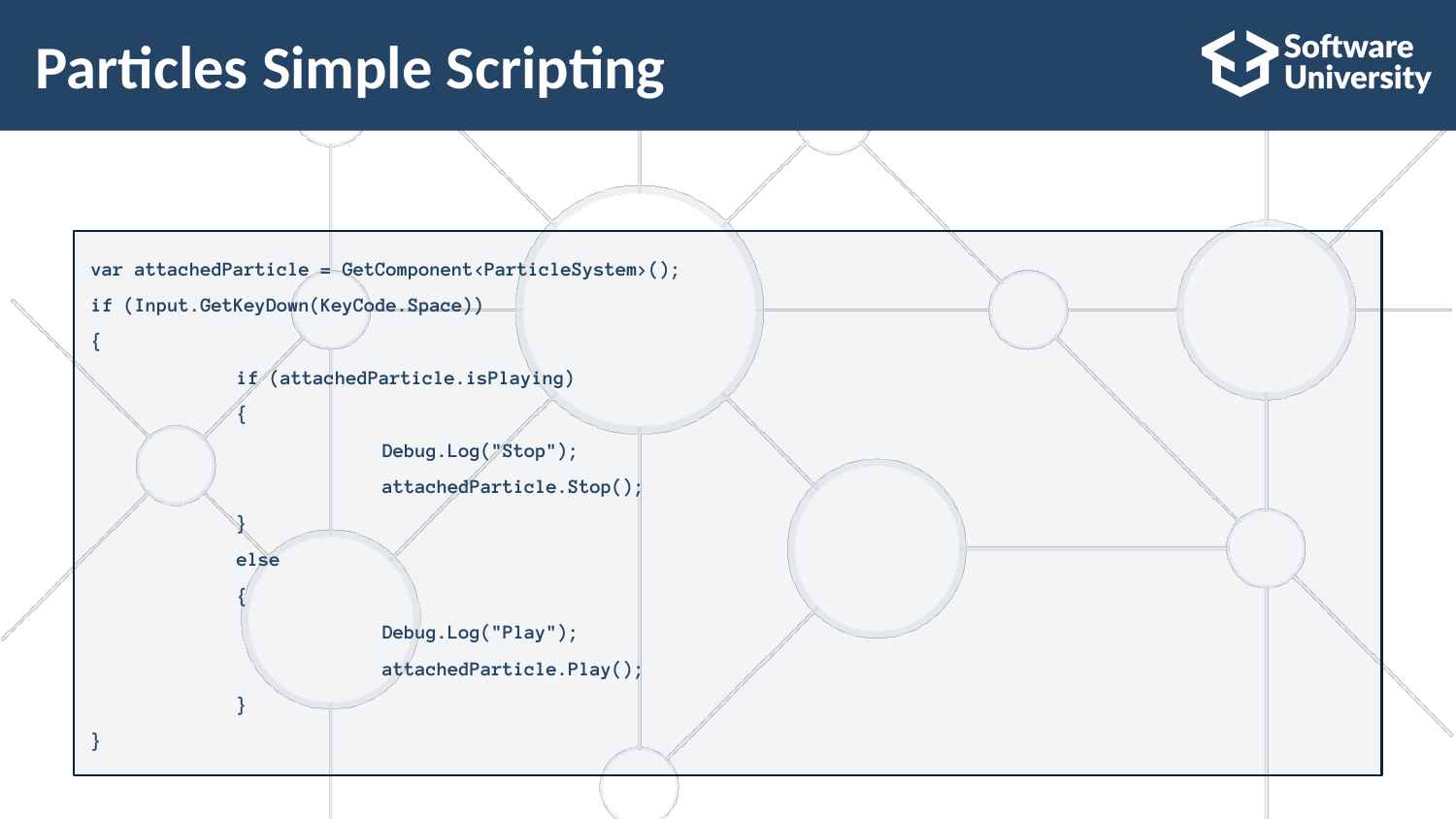

# Particles Simple Scripting
var attachedParticle = GetComponent<ParticleSystem>();
if (Input.GetKeyDown(KeyCode.Space))
{
	if (attachedParticle.isPlaying)
	{
		Debug.Log("Stop");
		attachedParticle.Stop();
	}
	else
	{
		Debug.Log("Play");
		attachedParticle.Play();
	}
}